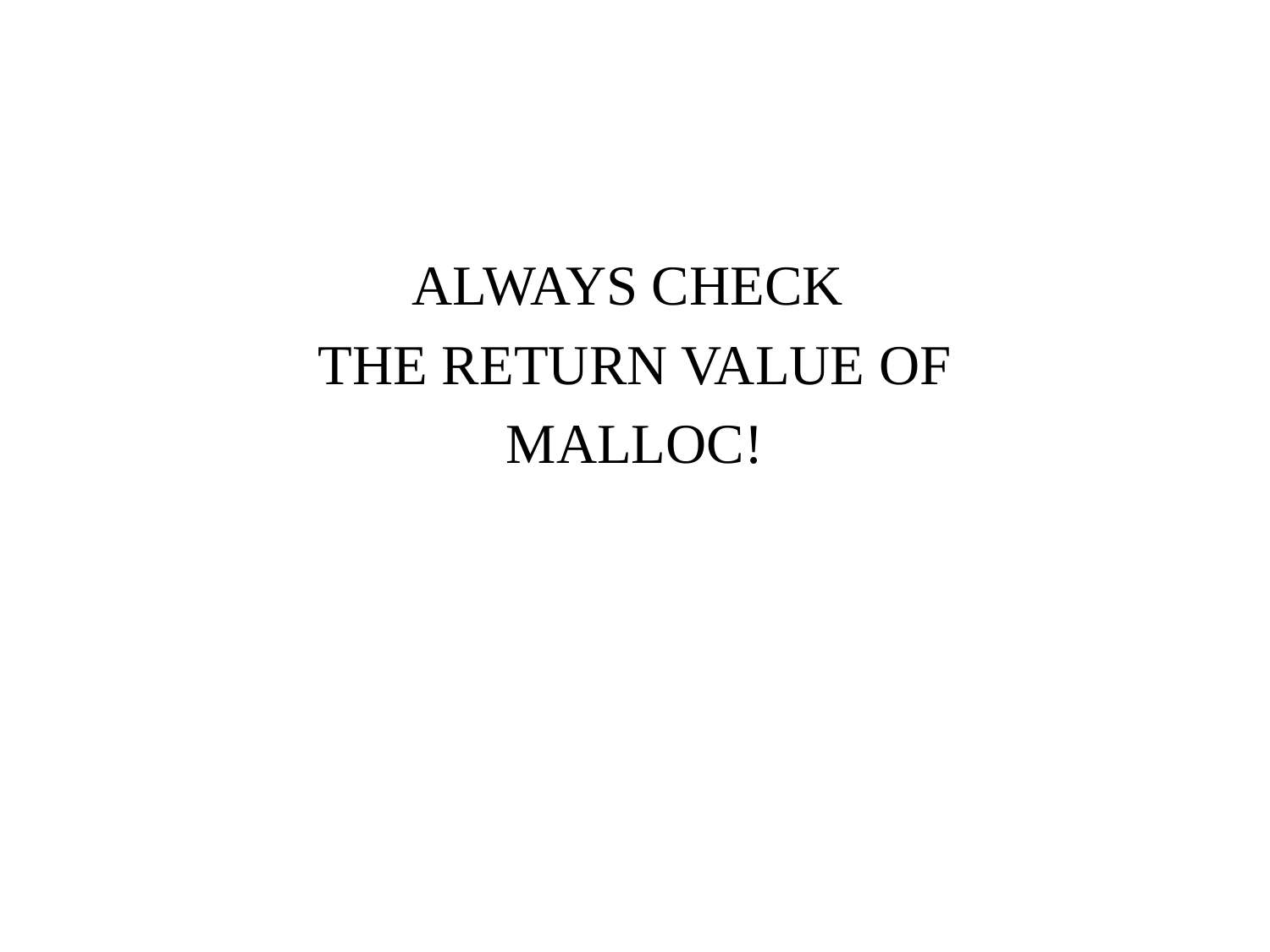

ALWAYS CHECK
THE RETURN VALUE OF
 MALLOC!